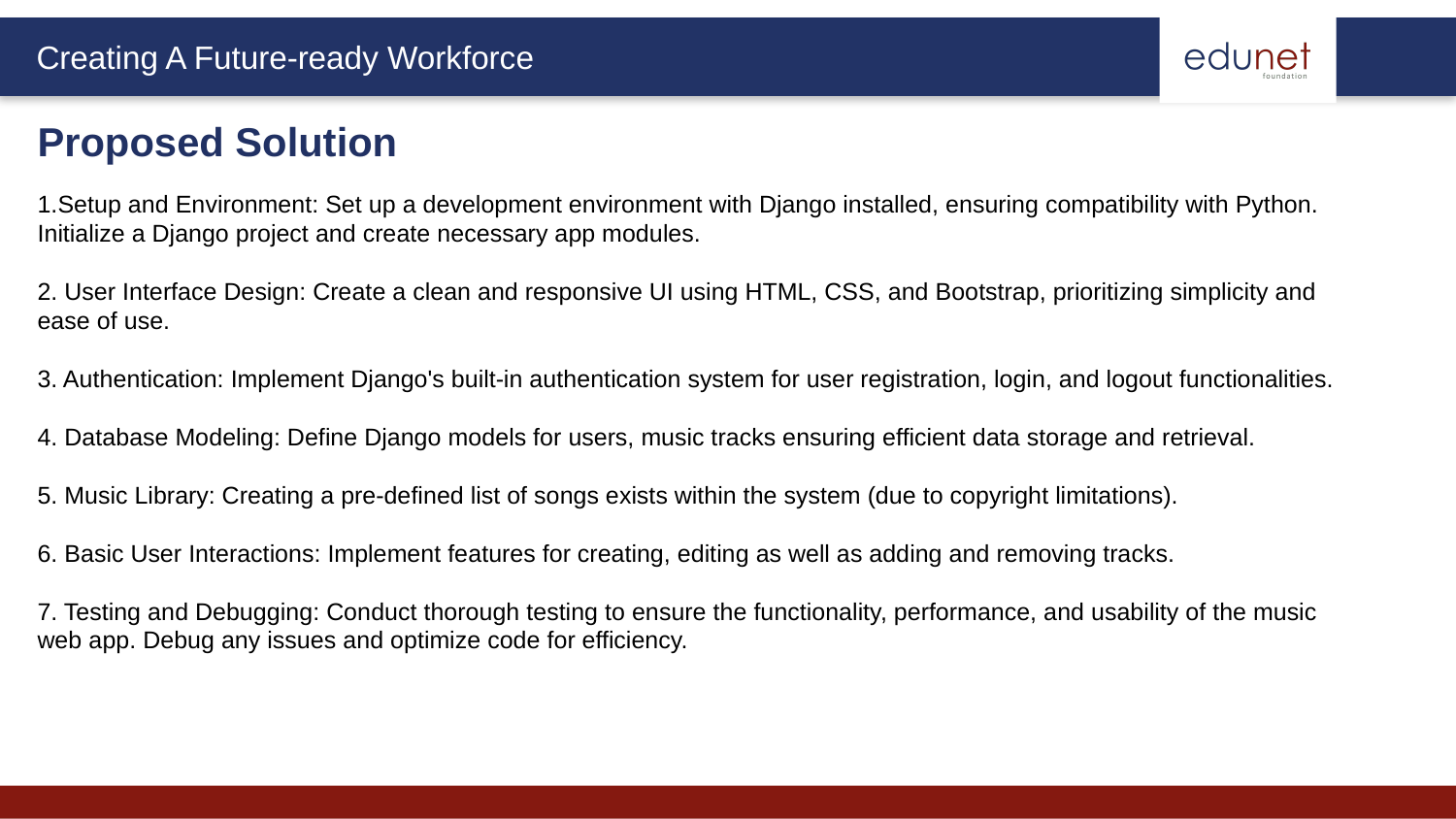

Proposed Solution
1.Setup and Environment: Set up a development environment with Django installed, ensuring compatibility with Python. Initialize a Django project and create necessary app modules.

2. User Interface Design: Create a clean and responsive UI using HTML, CSS, and Bootstrap, prioritizing simplicity and ease of use.

3. Authentication: Implement Django's built-in authentication system for user registration, login, and logout functionalities.

4. Database Modeling: Define Django models for users, music tracks ensuring efficient data storage and retrieval.

5. Music Library: Creating a pre-defined list of songs exists within the system (due to copyright limitations).

6. Basic User Interactions: Implement features for creating, editing as well as adding and removing tracks.

7. Testing and Debugging: Conduct thorough testing to ensure the functionality, performance, and usability of the music web app. Debug any issues and optimize code for efficiency.